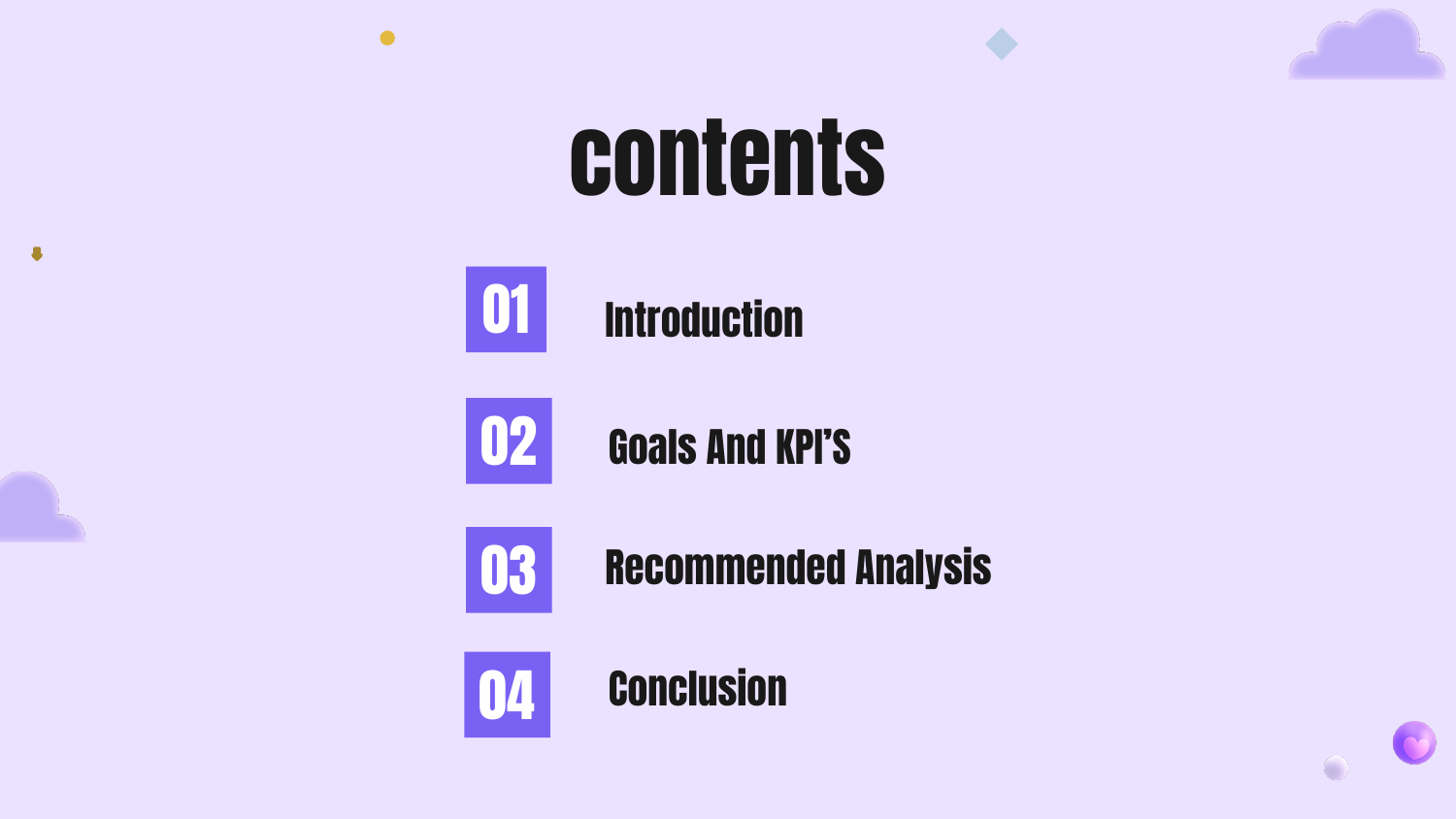

# contents

01
Introduction
02
Goals And KPI’S
03
Recommended Analysis
04
Conclusion